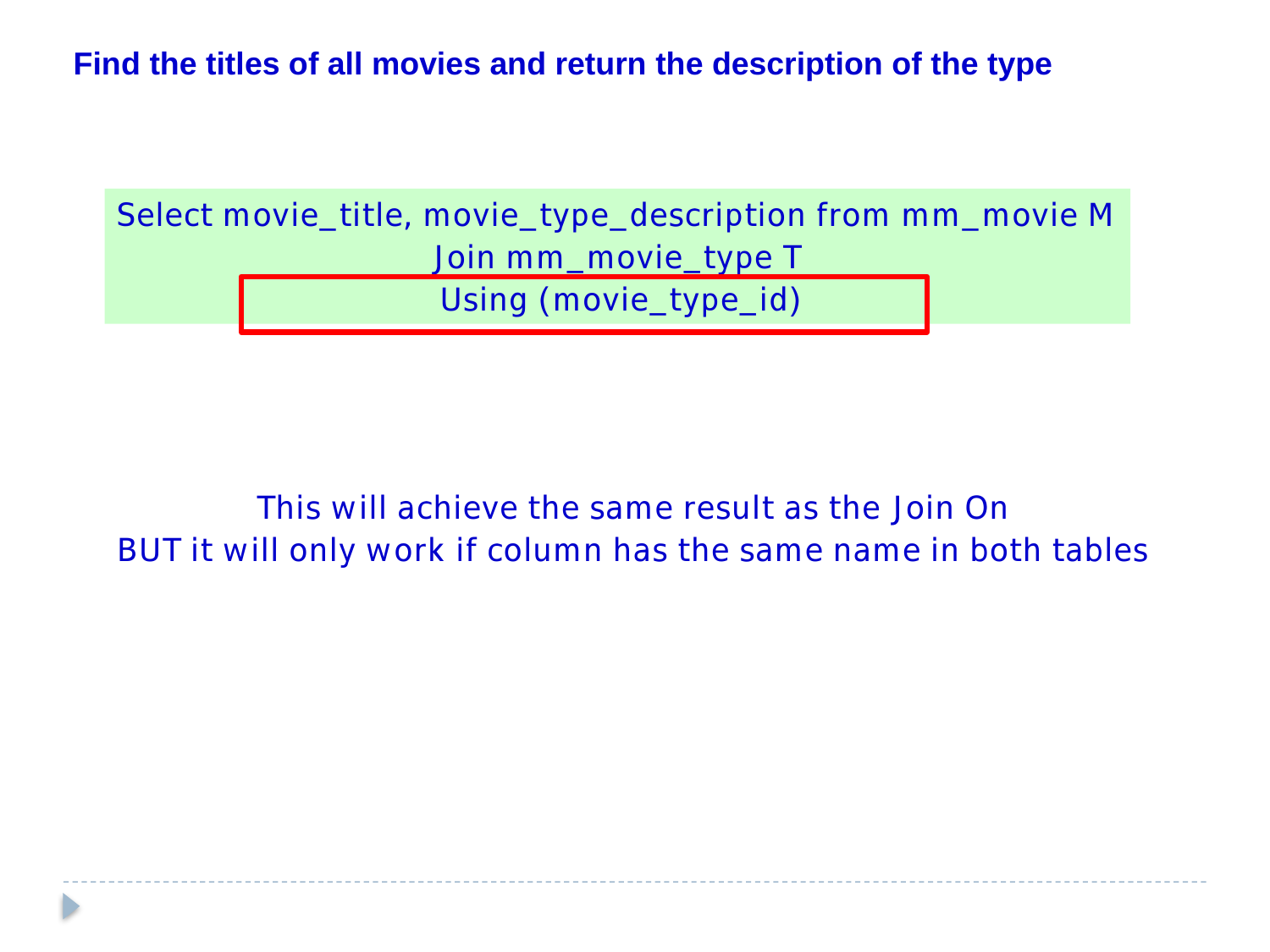

Find the titles of all movies and return the description of the type
Select movie_title, movie_type_description from mm_movie M
Join mm_movie_type T
 Using (movie_type_id)

This will achieve the same result as the Join On
BUT it will only work if column has the same name in both tables